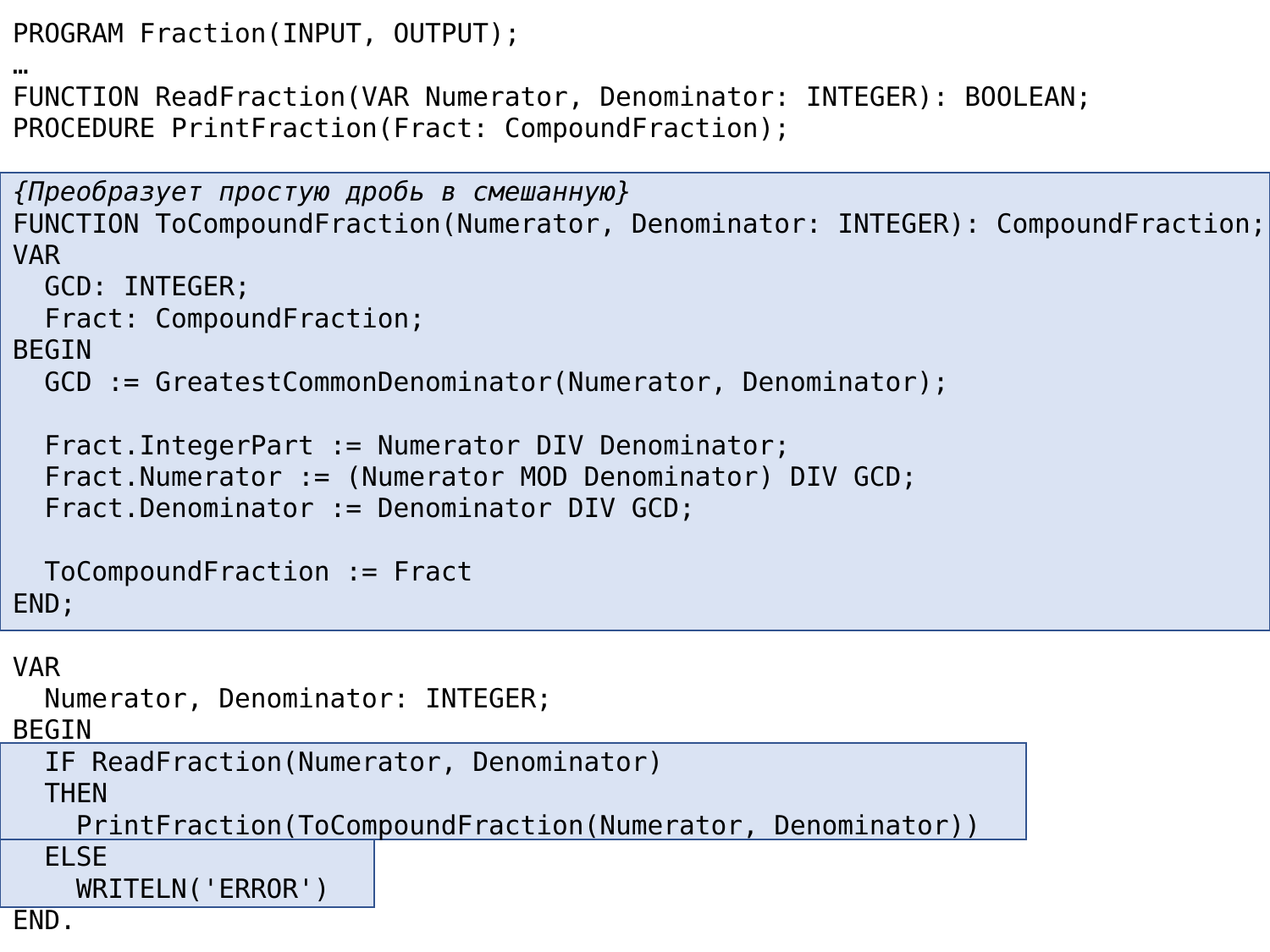

PROGRAM Fraction(INPUT, OUTPUT);
…
FUNCTION ReadFraction(VAR Numerator, Denominator: INTEGER): BOOLEAN;
PROCEDURE PrintFraction(Fract: CompoundFraction);

{Преобразует простую дробь в смешанную}
FUNCTION ToCompoundFraction(Numerator, Denominator: INTEGER): CompoundFraction;
VAR
  GCD: INTEGER;
  Fract: CompoundFraction;
BEGIN
  GCD := GreatestCommonDenominator(Numerator, Denominator);

  Fract.IntegerPart := Numerator DIV Denominator;
  Fract.Numerator := (Numerator MOD Denominator) DIV GCD;
  Fract.Denominator := Denominator DIV GCD;

  ToCompoundFraction := Fract
END;

VAR
  Numerator, Denominator: INTEGER;
BEGIN
  IF ReadFraction(Numerator, Denominator)
  THEN
    PrintFraction(ToCompoundFraction(Numerator, Denominator))
  ELSE
    WRITELN('ERROR')
END.